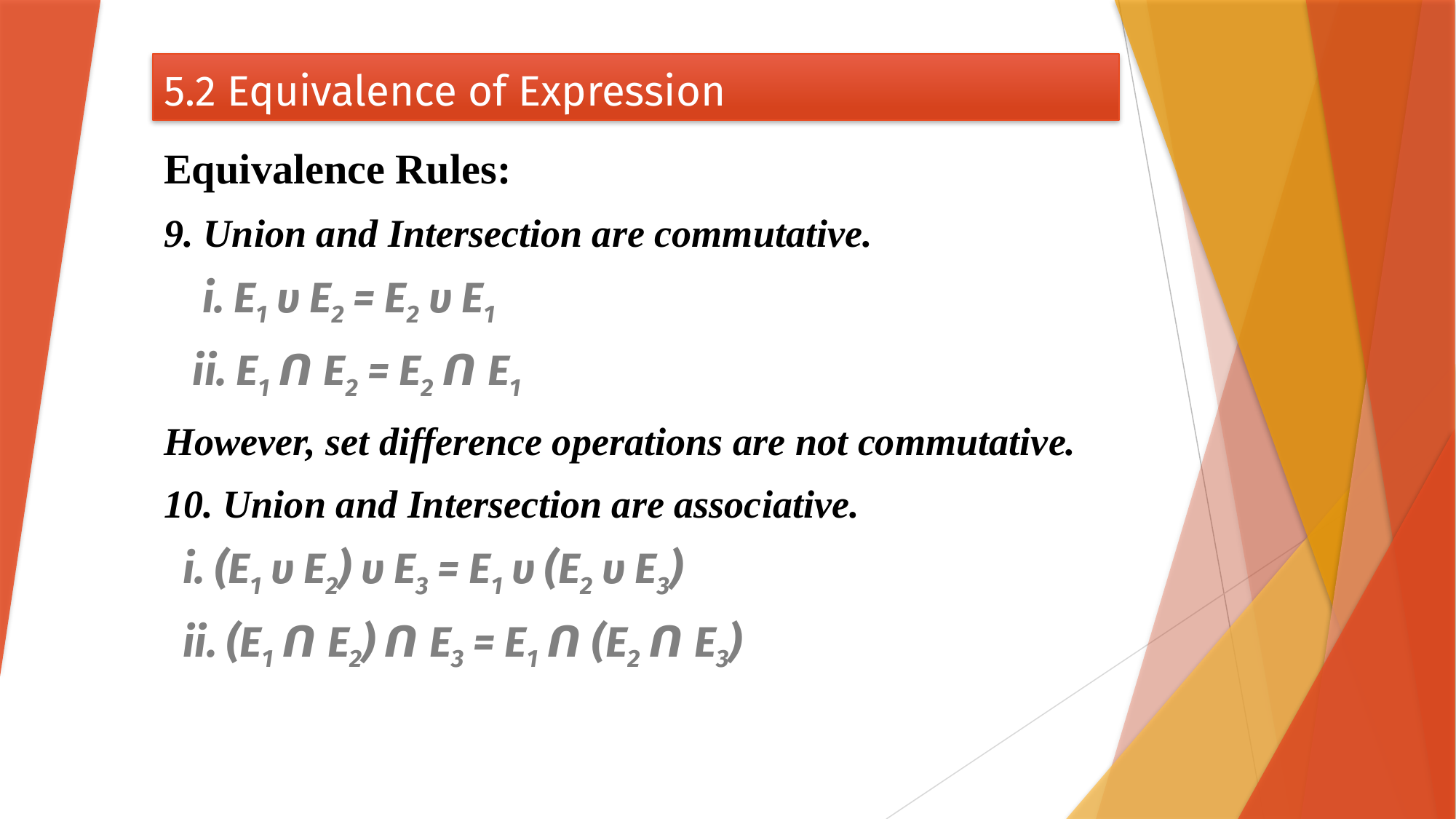

# 5.2 Equivalence of Expression
Equivalence Rules:
9. Union and Intersection are commutative.
    i. E1 υ E2 = E2 υ E1
   ii. E1 ꓵ E2 = E2 ꓵ E1
However, set difference operations are not commutative.
10. Union and Intersection are associative.
  i. (E1 υ E2) υ E3 = E1 υ (E2 υ E3)
  ii. (E1 ꓵ E2) ꓵ E3 = E1 ꓵ (E2 ꓵ E3)